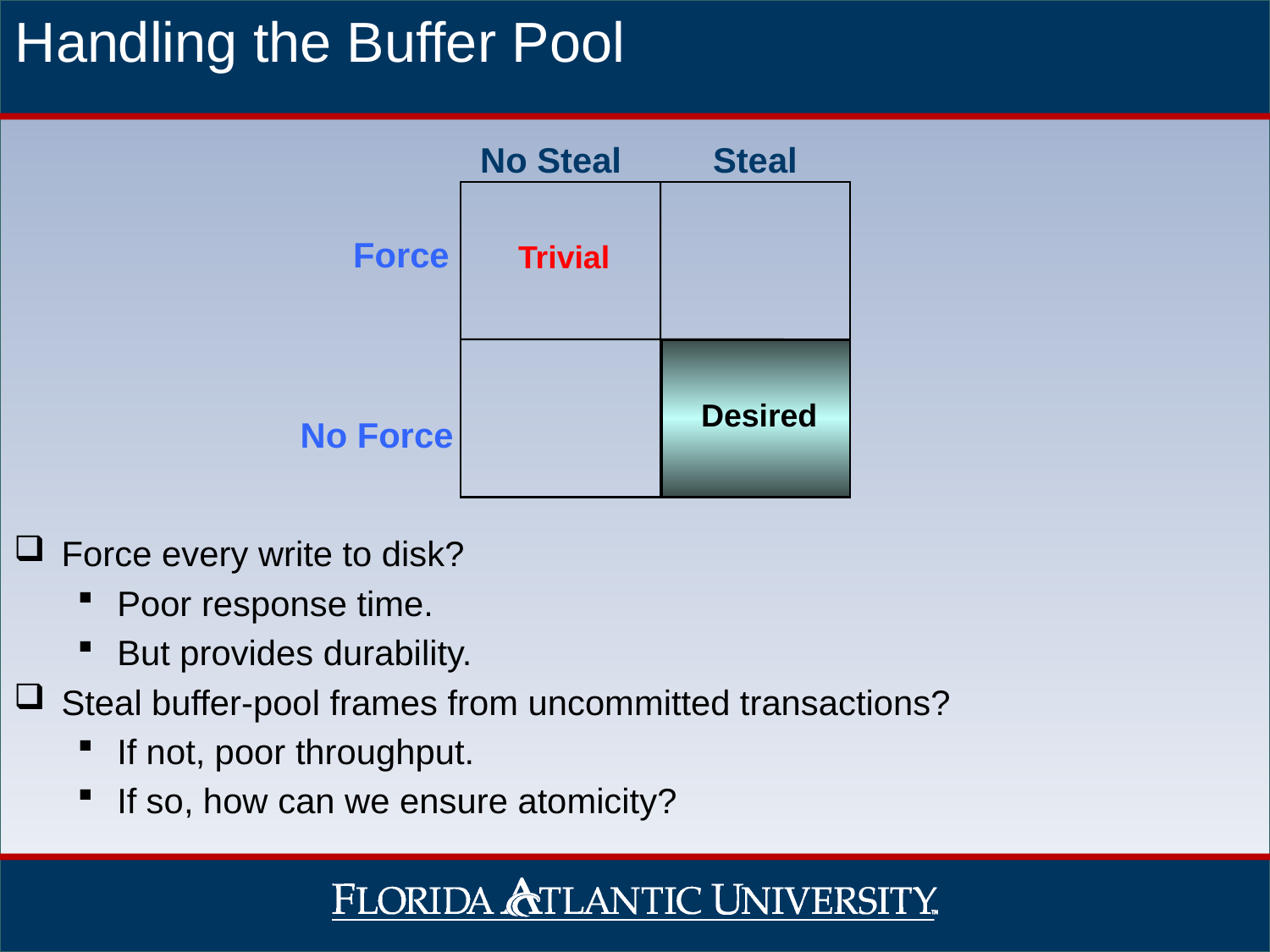

Handling the Buffer Pool
No Steal
Steal

Force
Trivial

Desired
No Force
Force every write to disk?
Poor response time.
But provides durability.
Steal buffer-pool frames from uncommitted transactions?
If not, poor throughput.
If so, how can we ensure atomicity?